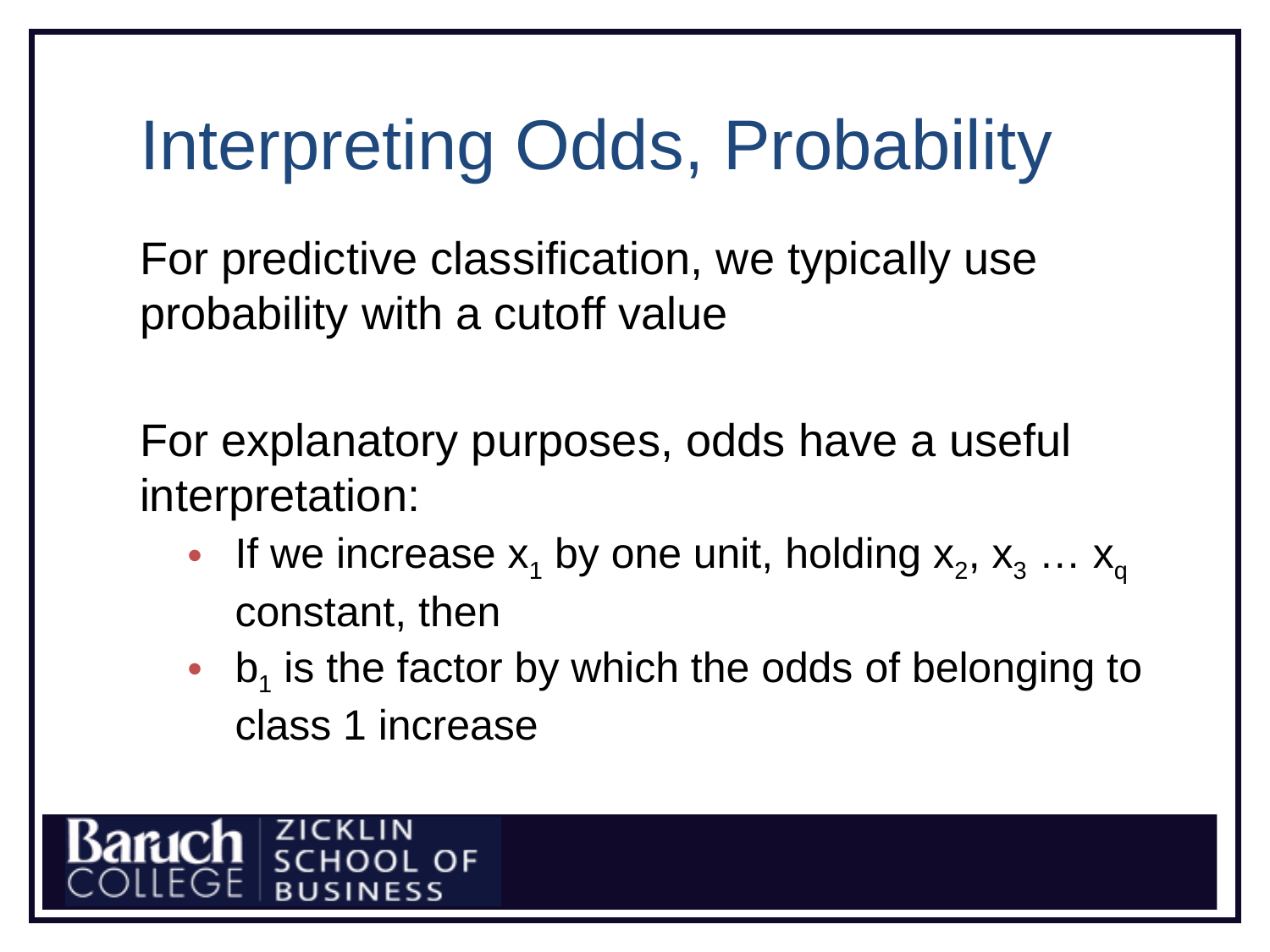

# Interpreting Odds, Probability
For predictive classification, we typically use probability with a cutoff value

For explanatory purposes, odds have a useful interpretation:
If we increase x1 by one unit, holding x2, x3 … xq constant, then
b1 is the factor by which the odds of belonging to class 1 increase